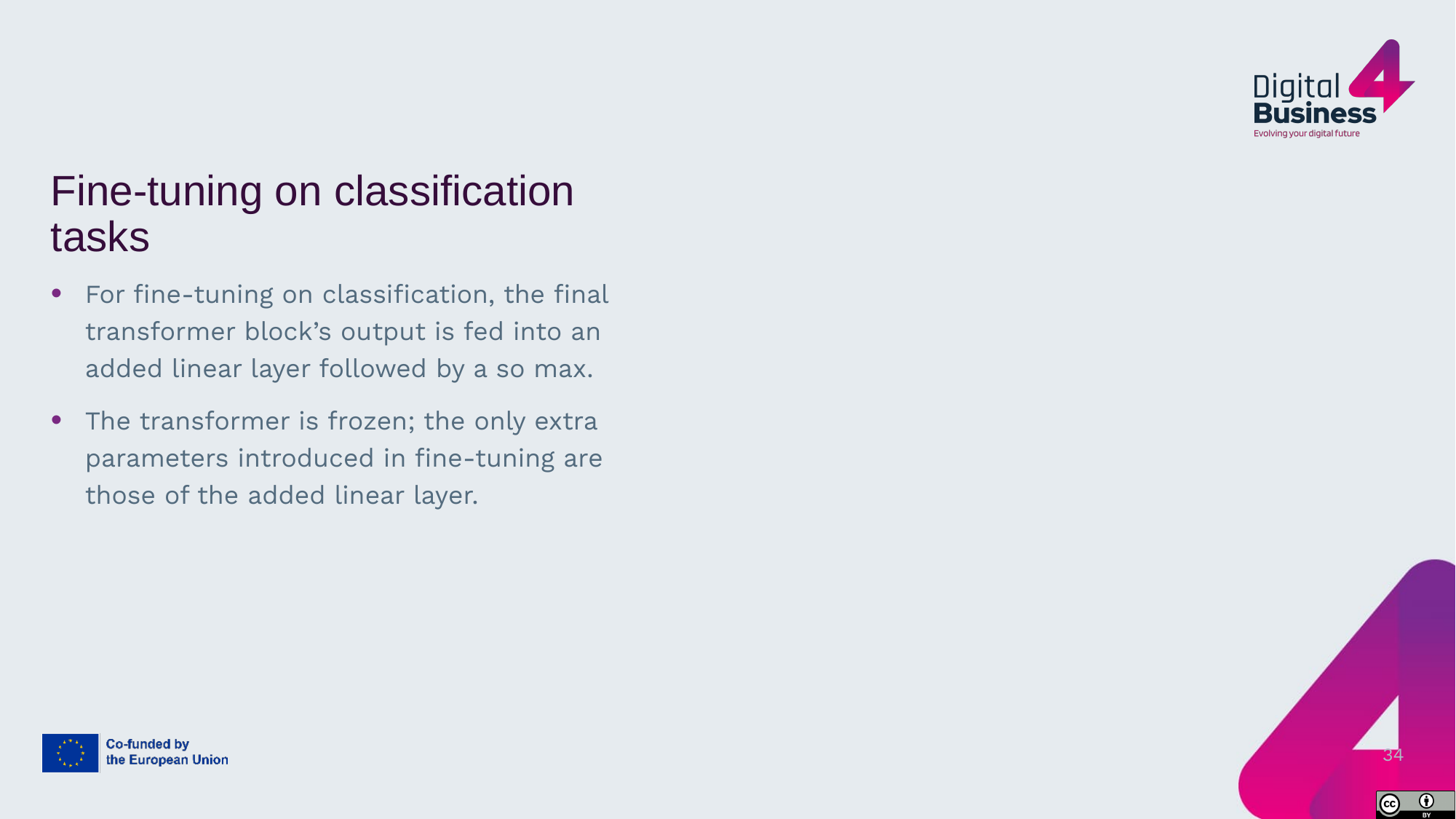

# Fine-tuning on classification tasks
For fine-tuning on classification, the final transformer block’s output is fed into an added linear layer followed by a so max.
The transformer is frozen; the only extra parameters introduced in fine-tuning are those of the added linear layer.
34